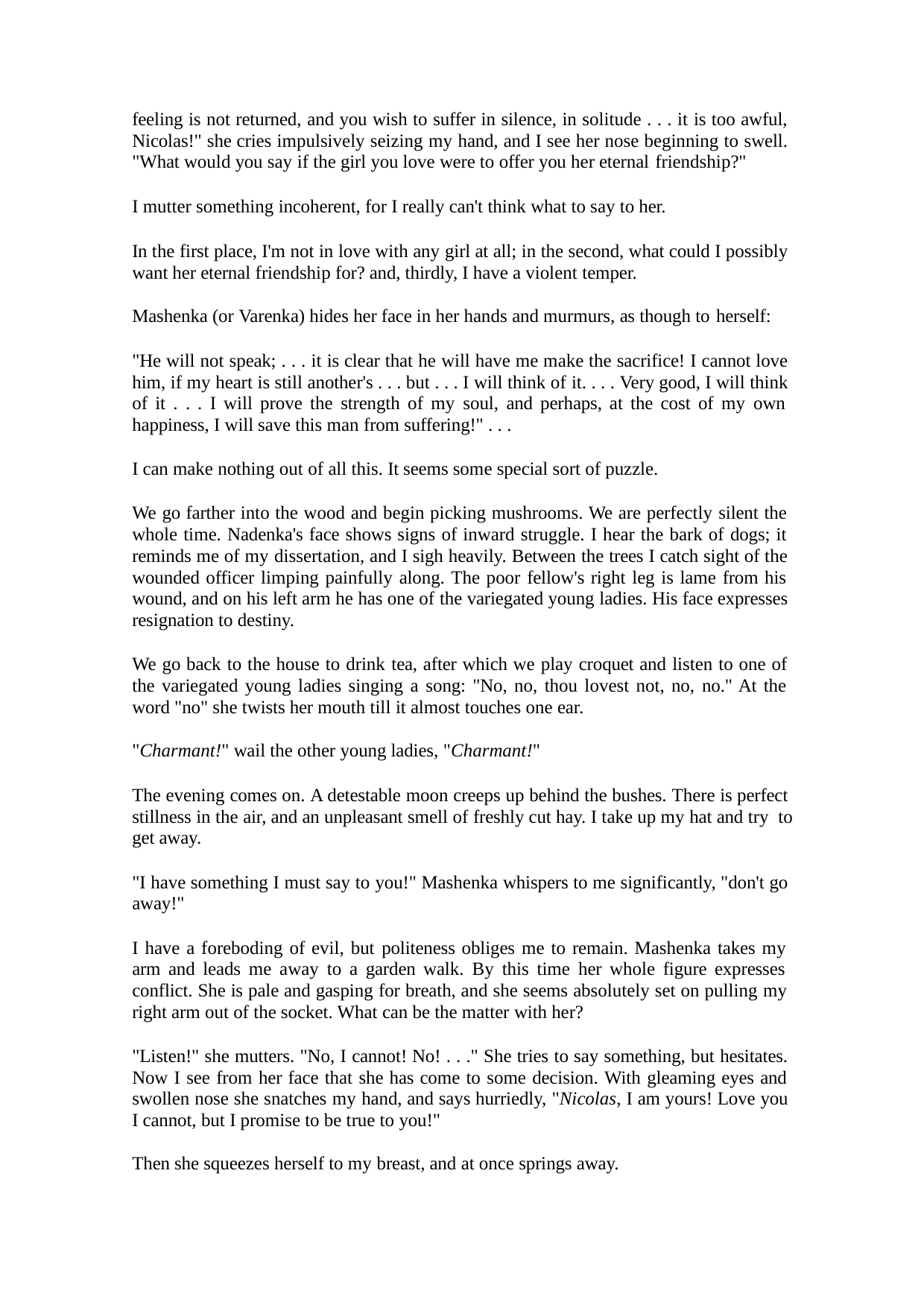

feeling is not returned, and you wish to suffer in silence, in solitude . . . it is too awful,  Nicolas!" she cries impulsively seizing my hand, and I see her nose beginning to swell.  "What would you say if the girl you love were to offer you her eternal friendship?"

I mutter something incoherent, for I really can't think what to say to her.

In the first place, I'm not in love with any girl at all; in the second, what could I possibly  want her eternal friendship for? and, thirdly, I have a violent temper.

Mashenka (or Varenka) hides her face in her hands and murmurs, as though to herself:

"He will not speak; . . . it is clear that he will have me make the sacrifice! I cannot love  him, if my heart is still another's . . . but . . . I will think of it. . . . Very good, I will think  of it . . . I will prove the strength of my soul, and perhaps, at the cost of my own  happiness, I will save this man from suffering!" . . .

I can make nothing out of all this. It seems some special sort of puzzle.

We go farther into the wood and begin picking mushrooms. We are perfectly silent the  whole time. Nadenka's face shows signs of inward struggle. I hear the bark of dogs; it  reminds me of my dissertation, and I sigh heavily. Between the trees I catch sight of the  wounded officer limping painfully along. The poor fellow's right leg is lame from his  wound, and on his left arm he has one of the variegated young ladies. His face expresses  resignation to destiny.

We go back to the house to drink tea, after which we play croquet and listen to one of  the variegated young ladies singing a song: "No, no, thou lovest not, no, no." At the  word "no" she twists her mouth till it almost touches one ear.

"Charmant!" wail the other young ladies, "Charmant!"

The evening comes on. A detestable moon creeps up behind the bushes. There is perfect  stillness in the air, and an unpleasant smell of freshly cut hay. I take up my hat and try  to get away.

"I have something I must say to you!" Mashenka whispers to me significantly, "don't go  away!"

I have a foreboding of evil, but politeness obliges me to remain. Mashenka takes my  arm and leads me away to a garden walk. By this time her whole figure expresses  conflict. She is pale and gasping for breath, and she seems absolutely set on pulling my  right arm out of the socket. What can be the matter with her?

"Listen!" she mutters. "No, I cannot! No! . . ." She tries to say something, but hesitates.  Now I see from her face that she has come to some decision. With gleaming eyes and  swollen nose she snatches my hand, and says hurriedly, "Nicolas, I am yours! Love you  I cannot, but I promise to be true to you!"

Then she squeezes herself to my breast, and at once springs away.